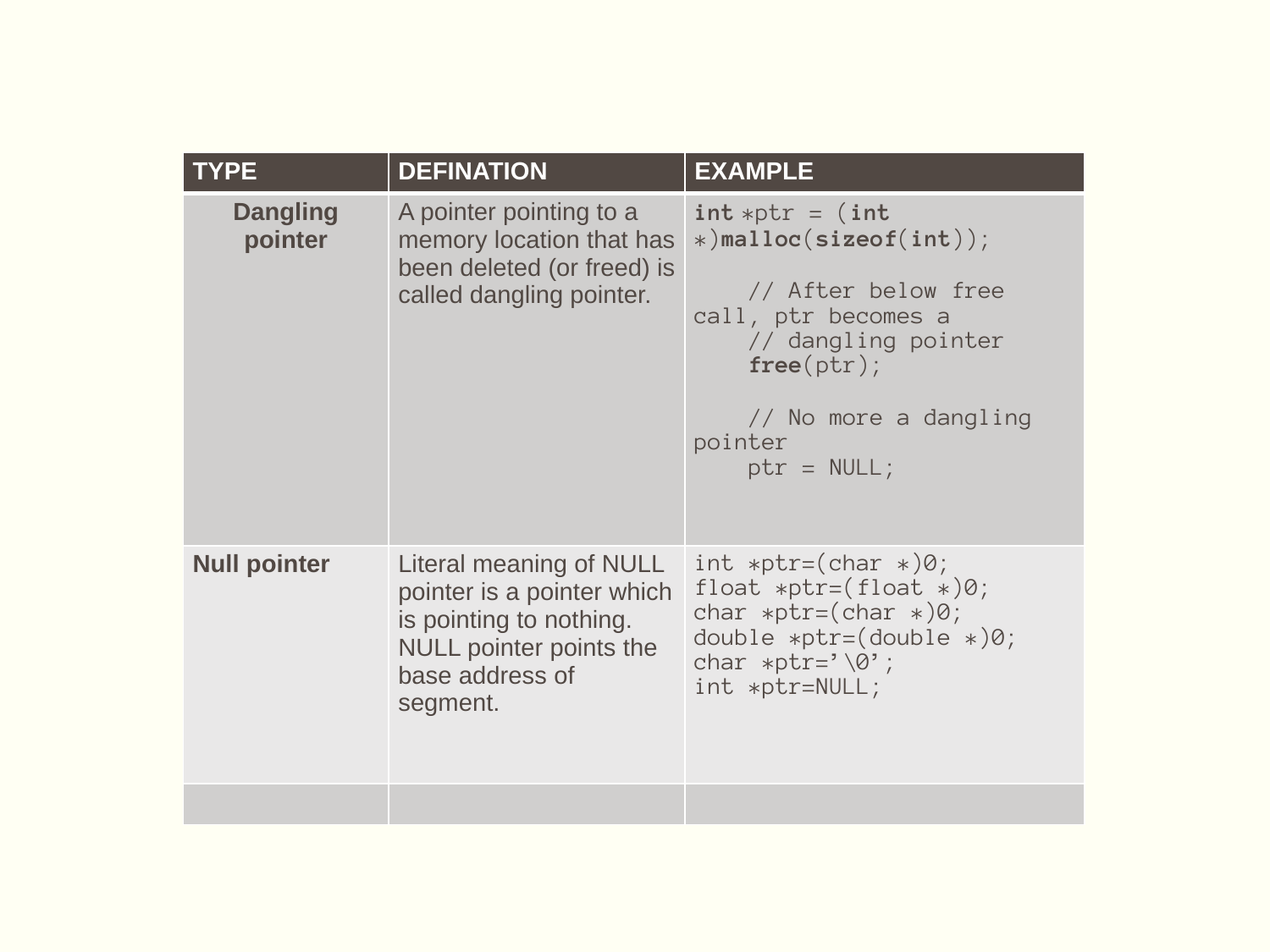

| TYPE | DEFINATION | EXAMPLE |
| --- | --- | --- |
| Dangling pointer | A pointer pointing to a memory location that has been deleted (or freed) is called dangling pointer. | int \*ptr = (int \*)malloc(sizeof(int));         // After below free call, ptr becomes a      // dangling pointer     free(ptr);              // No more a dangling pointer     ptr = NULL; |
| Null pointer | Literal meaning of NULL pointer is a pointer which is pointing to nothing. NULL pointer points the base address of segment. | int \*ptr=(char \*)0;  float \*ptr=(float \*)0;  char \*ptr=(char \*)0;  double \*ptr=(double \*)0;  char \*ptr=’\0’;  int \*ptr=NULL; |
|  |  |  |